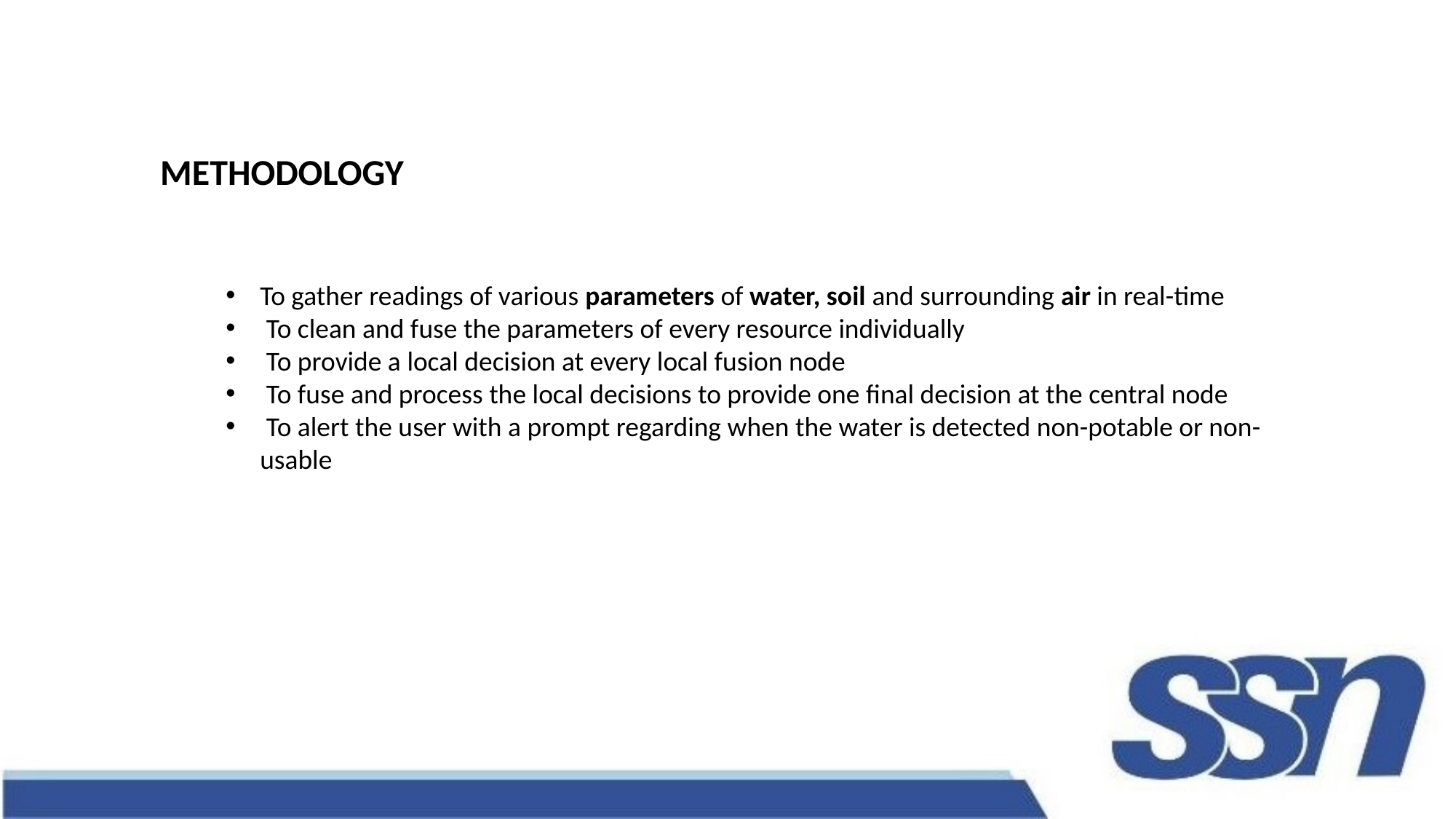

METHODOLOGY
To gather readings of various parameters of water, soil and surrounding air in real-time
 To clean and fuse the parameters of every resource individually
 To provide a local decision at every local fusion node
 To fuse and process the local decisions to provide one final decision at the central node
 To alert the user with a prompt regarding when the water is detected non-potable or non-usable